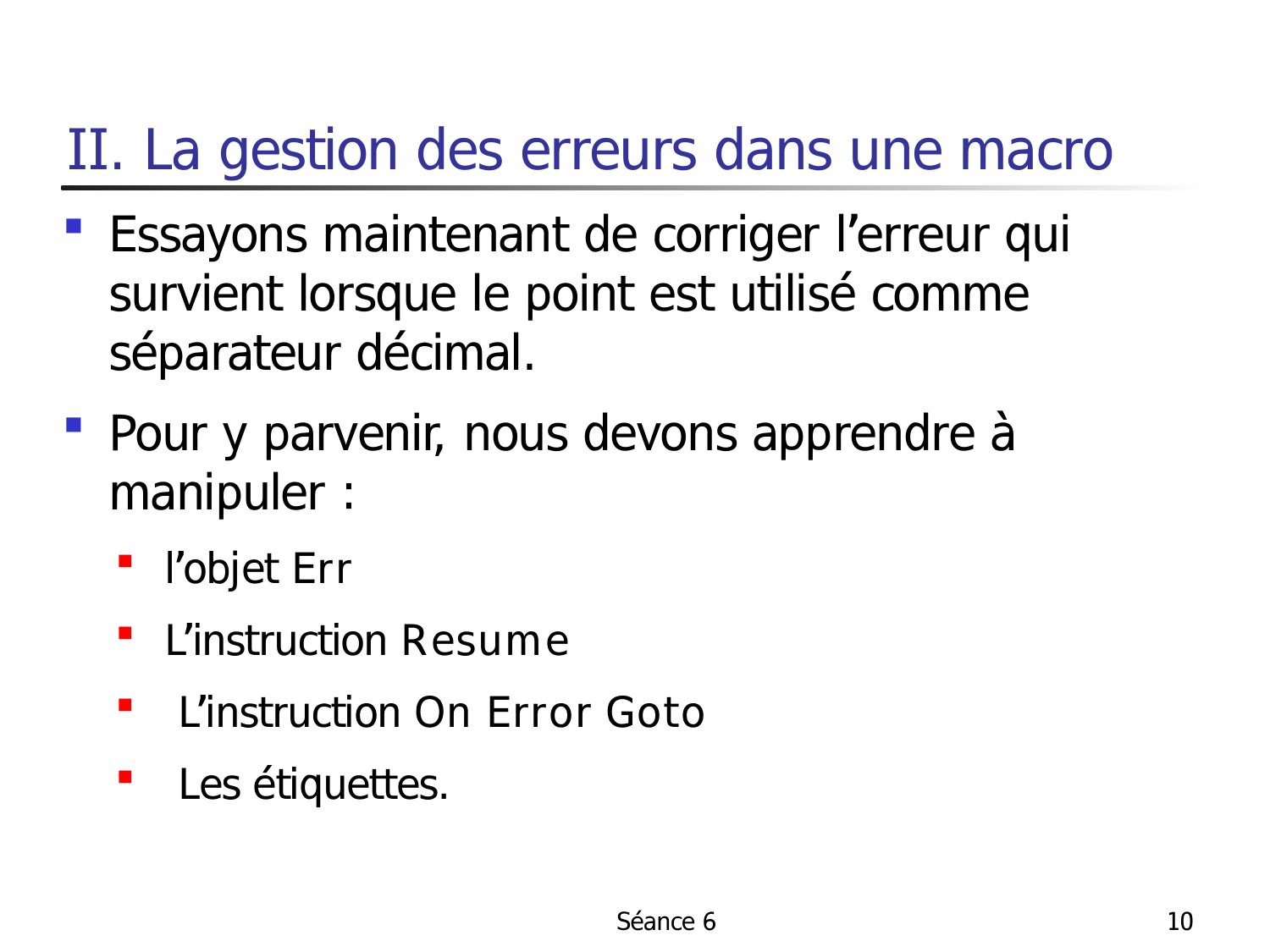

# II. La gestion des erreurs dans une macro
Essayons maintenant de corriger l’erreur qui survient lorsque le point est utilisé comme séparateur décimal.
Pour y parvenir, nous devons apprendre à manipuler :
l’objet Err
L’instruction Resume
 L’instruction On Error Goto
 Les étiquettes.

Séance 6
10